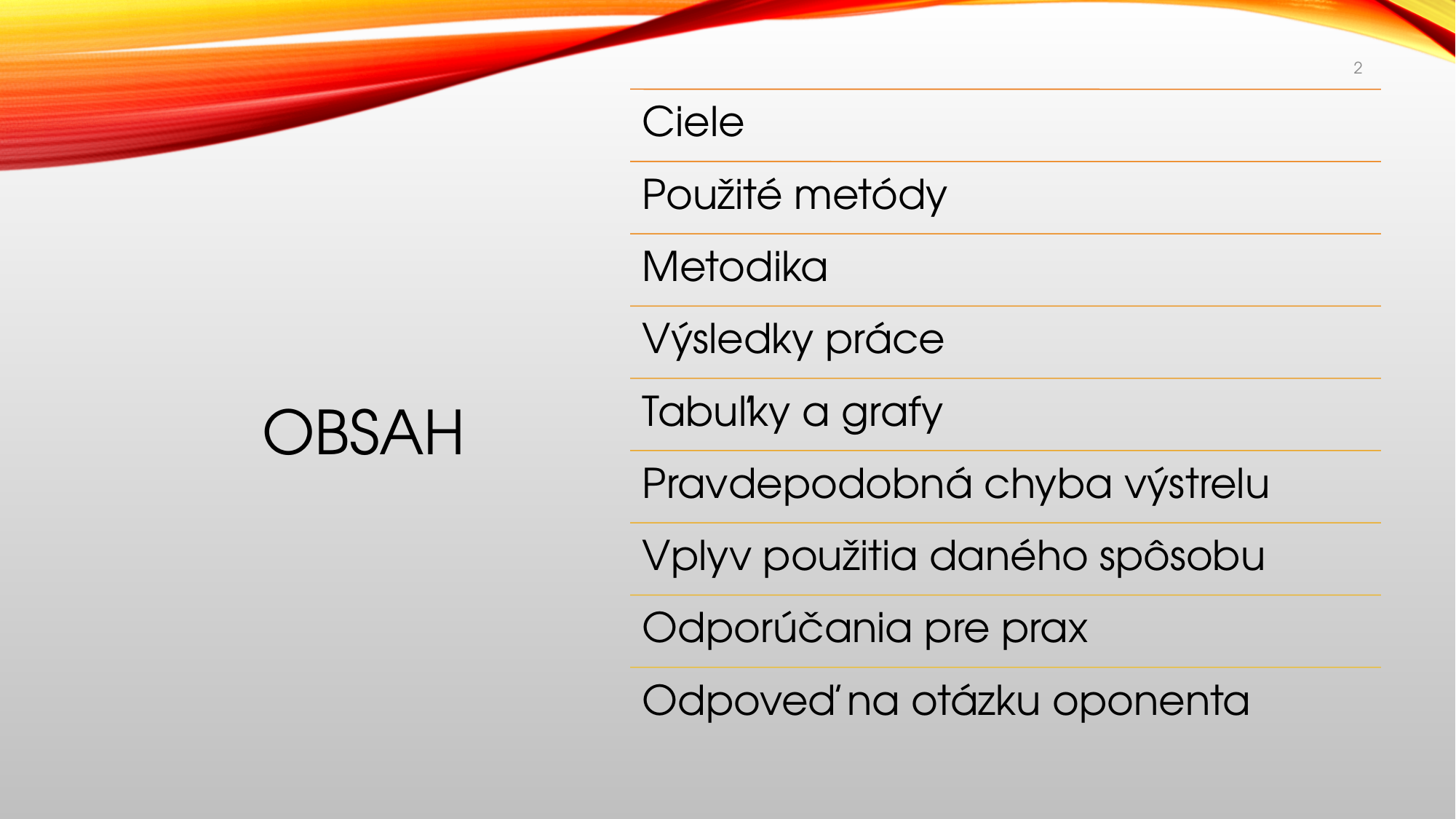

2
Ciele
Použité metódy
Metodika
Výsledky práce
Tabuľky a grafy
Pravdepodobná chyba výstrelu
Vplyv použitia daného spôsobu
Odporúčania pre prax
Odpoveď na otázku oponenta
# OBSAH